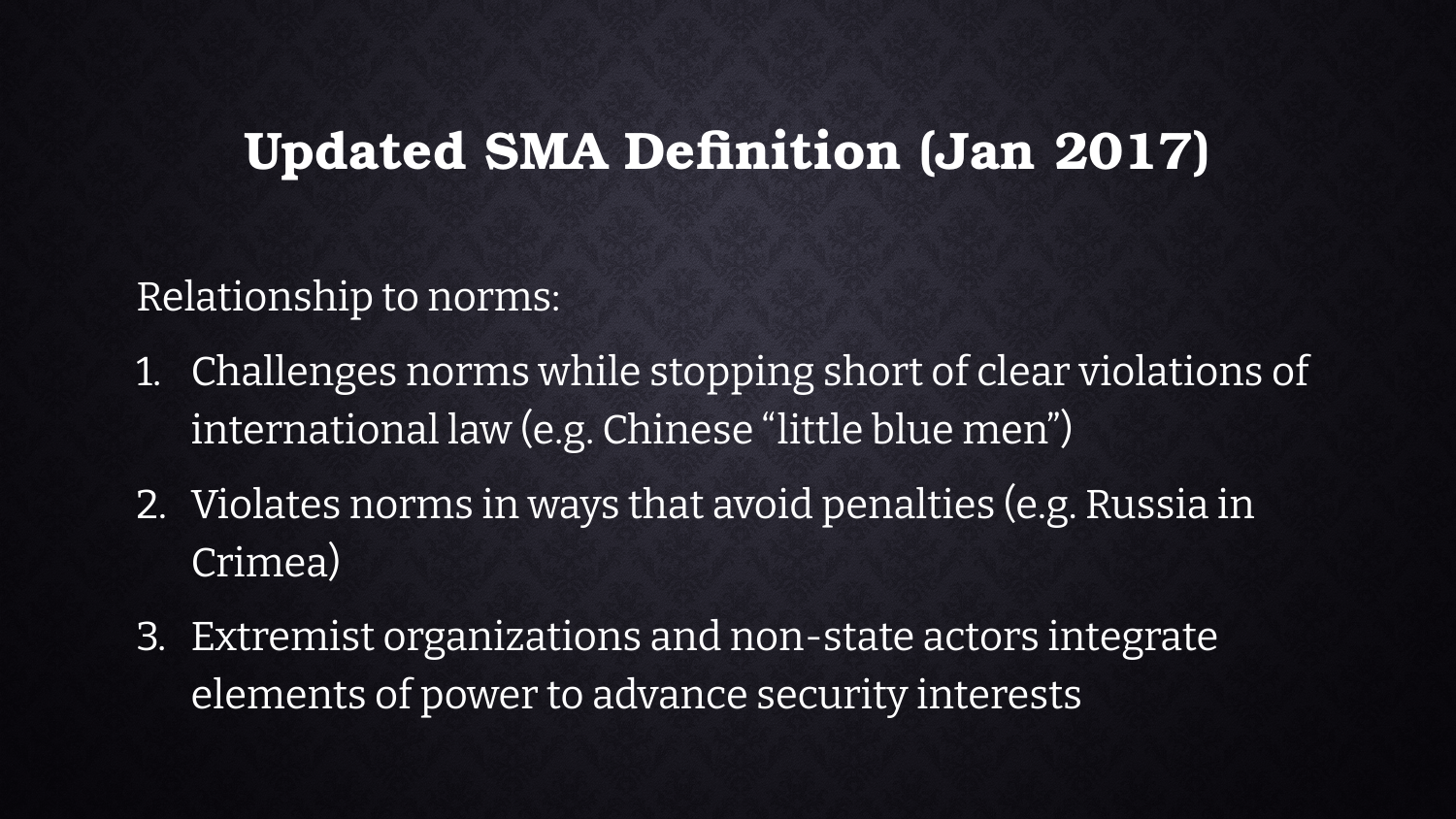

# Updated SMA Definition (Jan 2017)
Relationship to norms:
Challenges norms while stopping short of clear violations of international law (e.g. Chinese “little blue men”)
Violates norms in ways that avoid penalties (e.g. Russia in Crimea)
Extremist organizations and non-state actors integrate elements of power to advance security interests